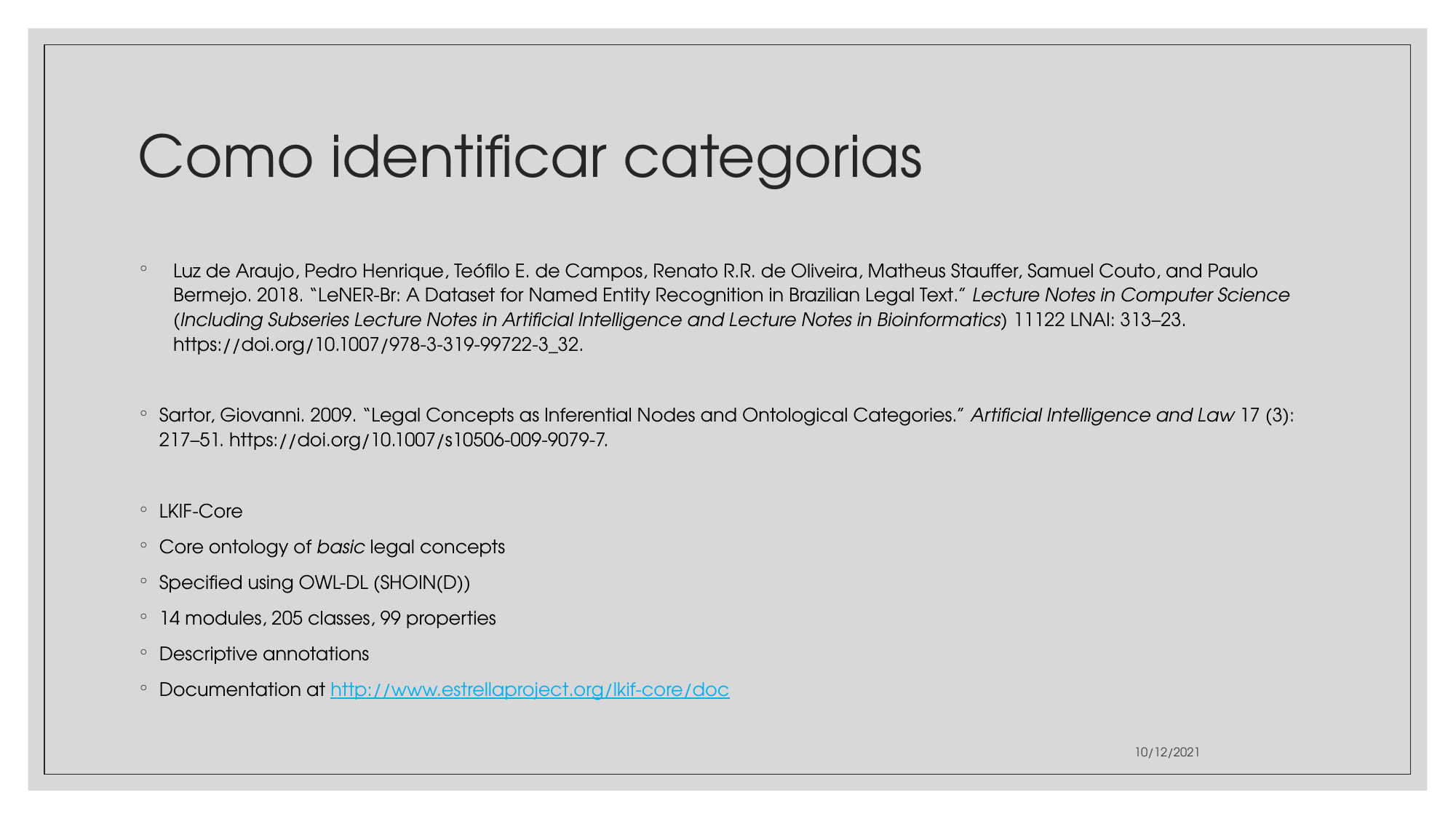

# Como identificar categorias
Luz de Araujo, Pedro Henrique, Teófilo E. de Campos, Renato R.R. de Oliveira, Matheus Stauffer, Samuel Couto, and Paulo Bermejo. 2018. “LeNER-Br: A Dataset for Named Entity Recognition in Brazilian Legal Text.” Lecture Notes in Computer Science (Including Subseries Lecture Notes in Artificial Intelligence and Lecture Notes in Bioinformatics) 11122 LNAI: 313–23. https://doi.org/10.1007/978-3-319-99722-3_32.

Sartor, Giovanni. 2009. “Legal Concepts as Inferential Nodes and Ontological Categories.” Artificial Intelligence and Law 17 (3): 217–51. https://doi.org/10.1007/s10506-009-9079-7.

LKIF-Core
Core ontology of basic legal concepts
Specified using OWL-DL (SHOIN(D))
14 modules, 205 classes, 99 properties
Descriptive annotations
Documentation at http://www.estrellaproject.org/lkif-core/doc

10/12/2021